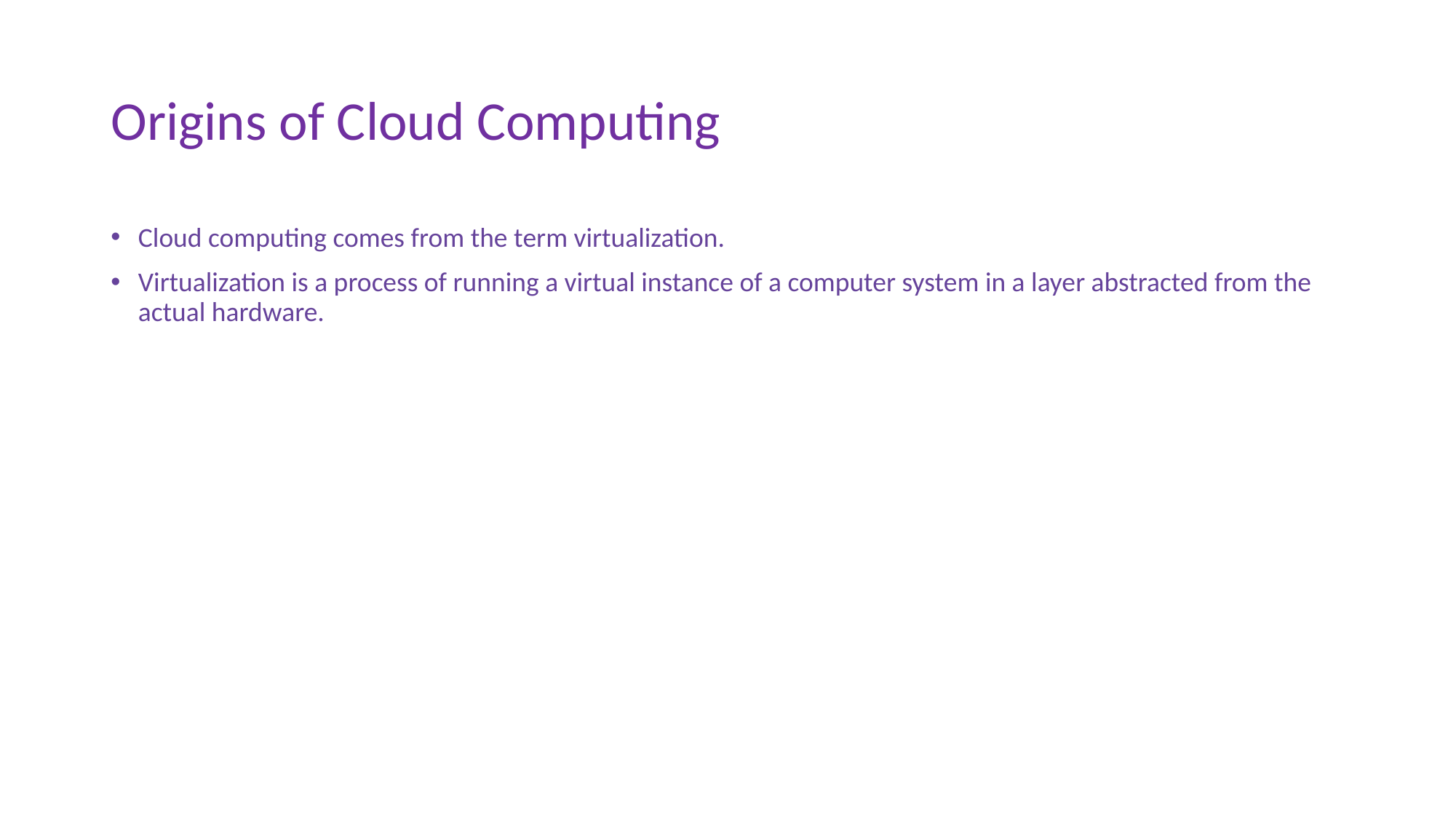

# Origins of Cloud Computing
Cloud computing comes from the term virtualization.
Virtualization is a process of running a virtual instance of a computer system in a layer abstracted from the actual hardware.